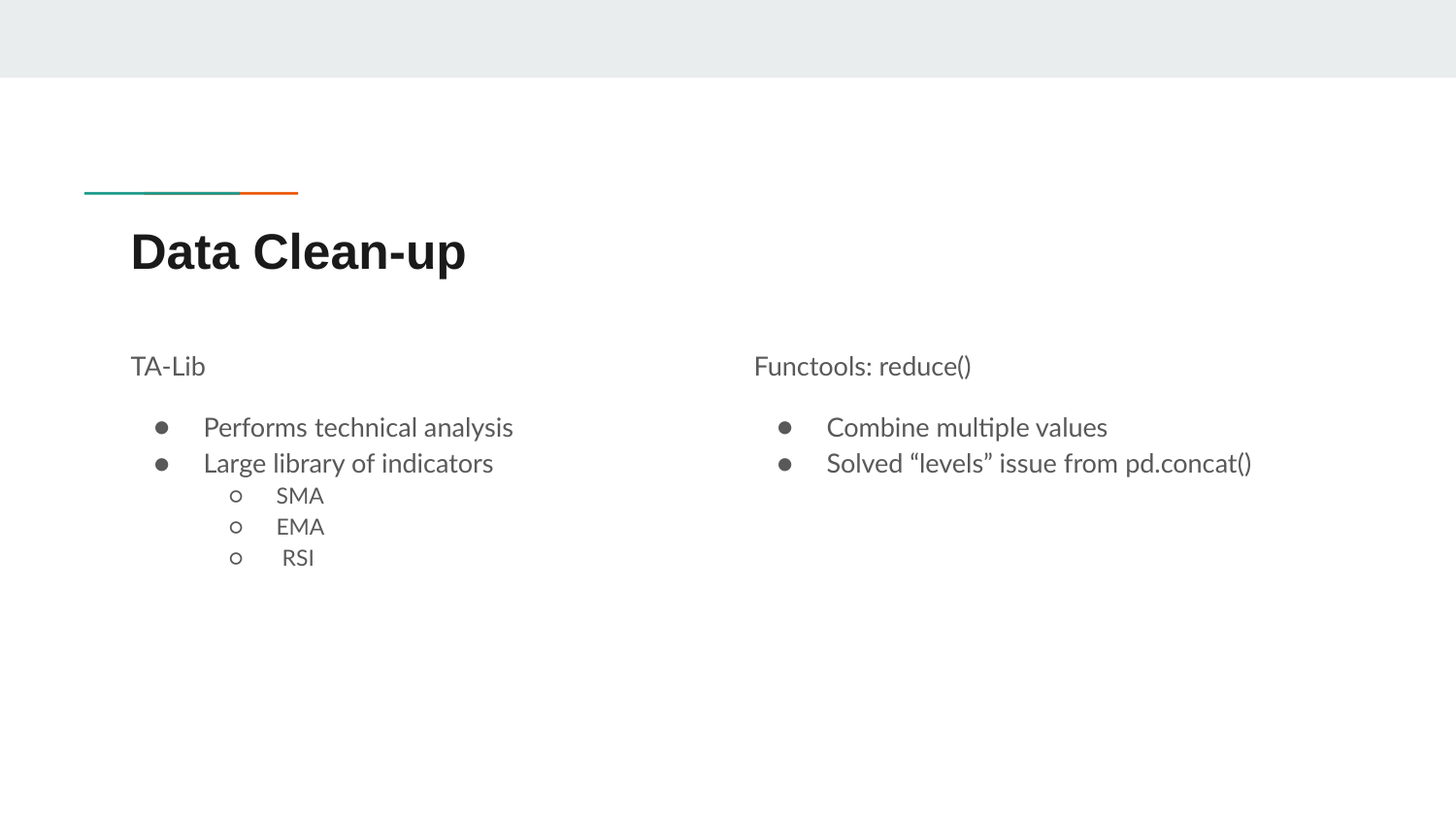

# Data Clean-up
TA-Lib
Performs technical analysis
Large library of indicators
SMA
EMA
 RSI
Functools: reduce()
Combine multiple values
Solved “levels” issue from pd.concat()